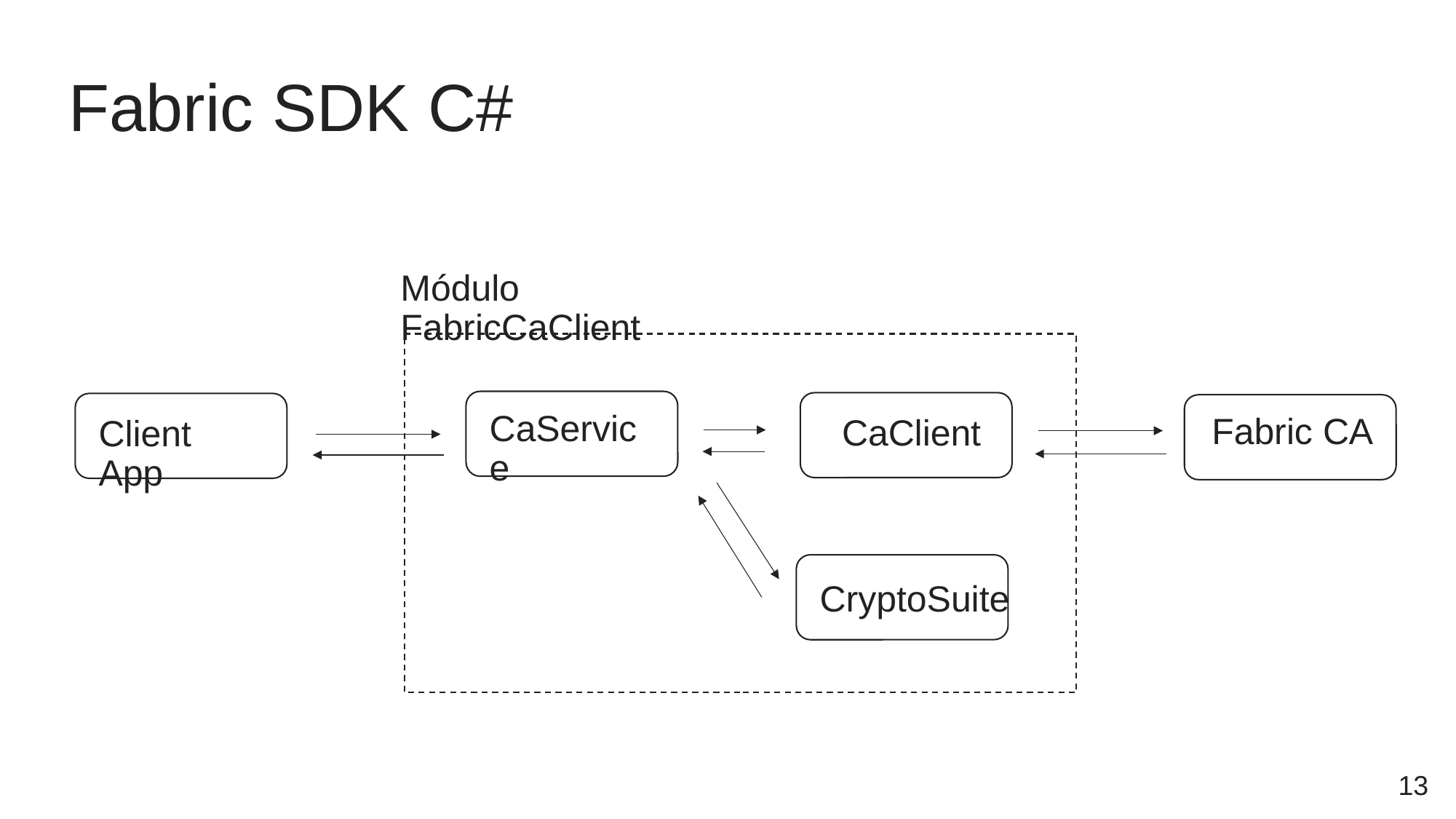

Fabric SDK C#
Módulo FabricCaClient

CaService
Fabric CA
CaClient
Client App

CryptoSuite
13